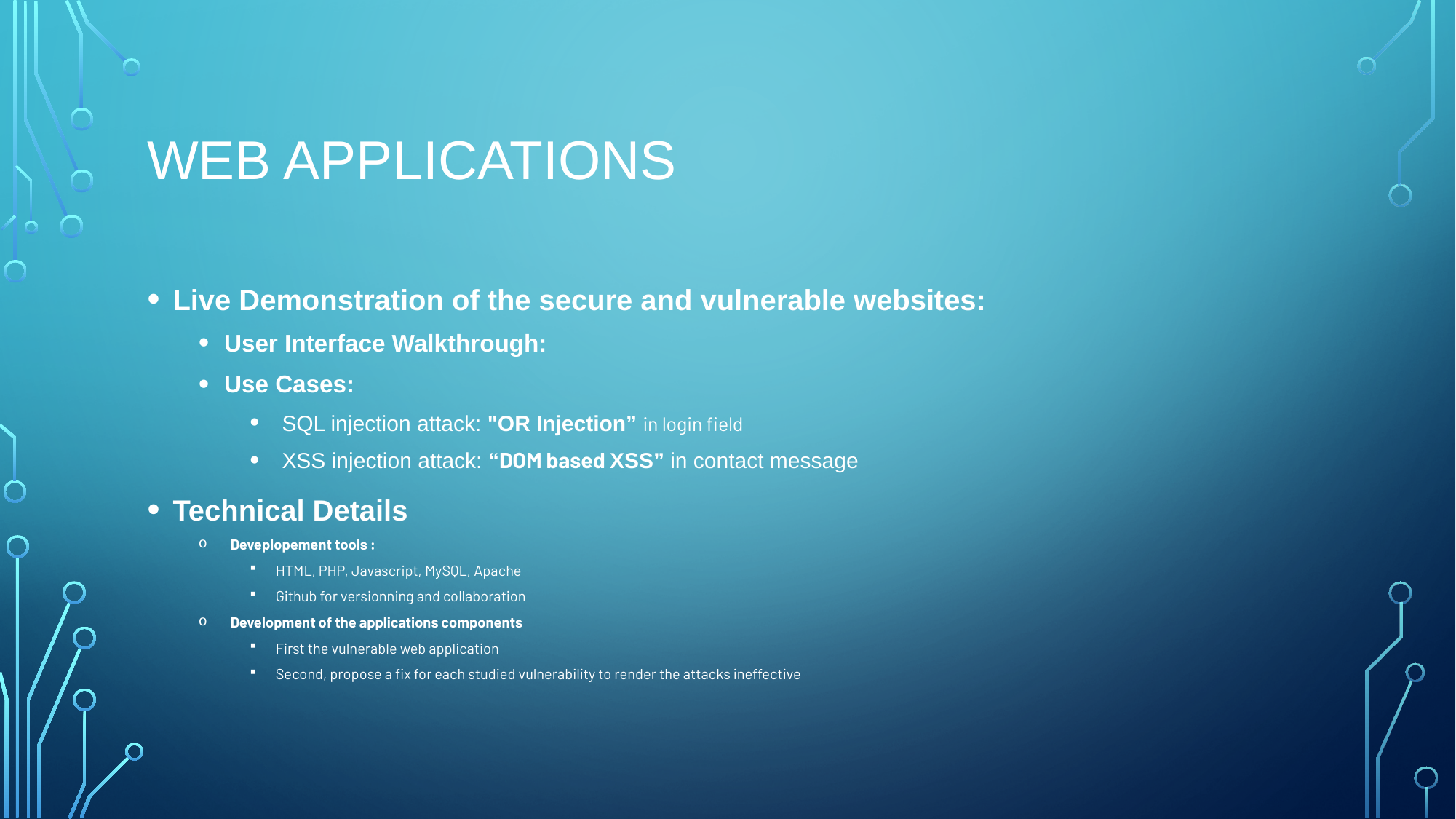

# Web applicationS
Live Demonstration of the secure and vulnerable websites:
User Interface Walkthrough:
Use Cases:
SQL injection attack: "OR Injection” in login field
XSS injection attack: “DOM based XSS” in contact message
Technical Details
Deveplopement tools :
HTML, PHP, Javascript, MySQL, Apache
Github for versionning and collaboration
Development of the applications components
First the vulnerable web application
Second, propose a fix for each studied vulnerability to render the attacks ineffective